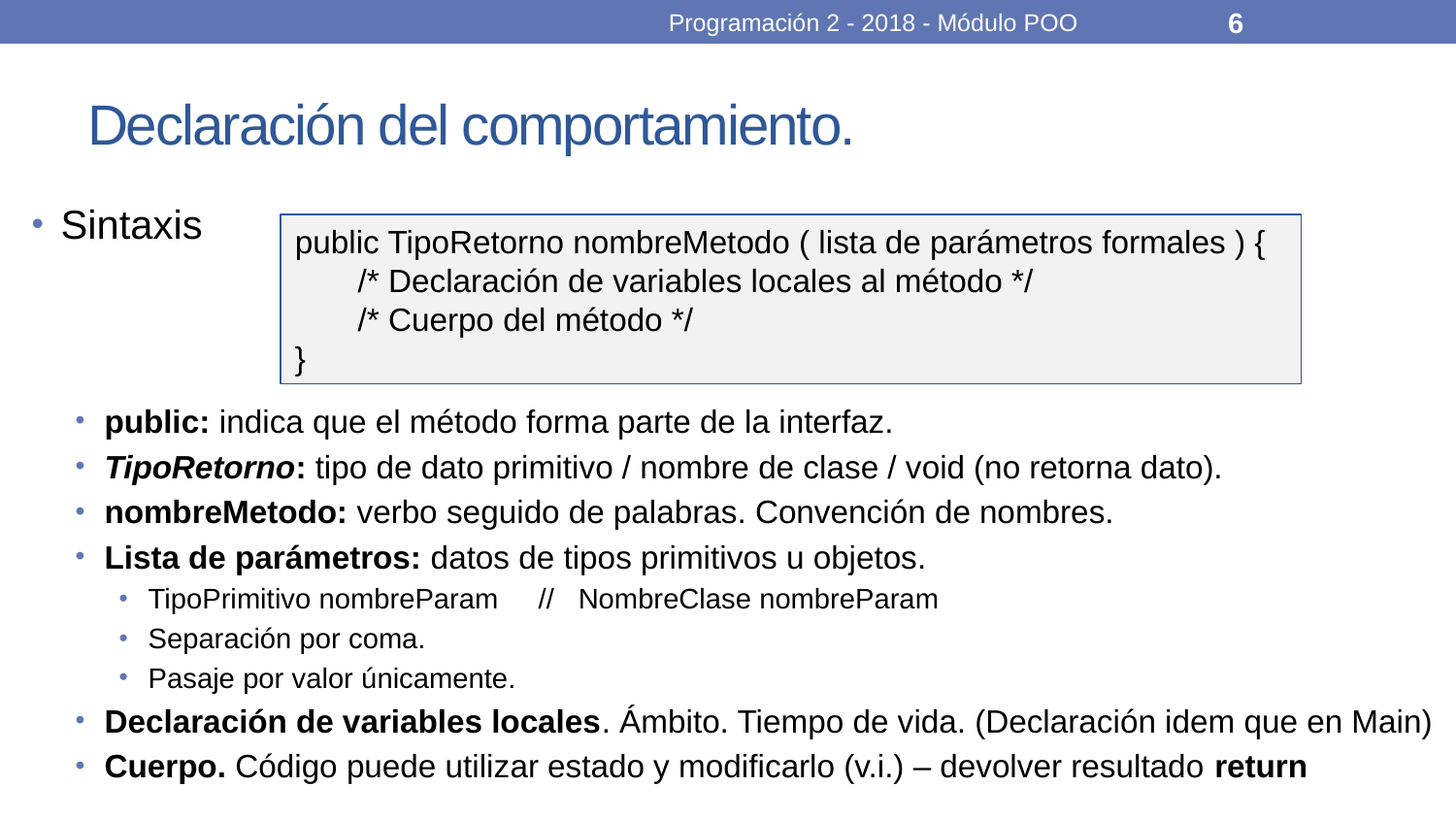

Programación 2 - 2018 - Módulo POO
6
# Declaración del comportamiento.
Sintaxis

public: indica que el método forma parte de la interfaz.
TipoRetorno: tipo de dato primitivo / nombre de clase / void (no retorna dato).
nombreMetodo: verbo seguido de palabras. Convención de nombres.
Lista de parámetros: datos de tipos primitivos u objetos.
TipoPrimitivo nombreParam     //   NombreClase nombreParam
Separación por coma.
Pasaje por valor únicamente.
Declaración de variables locales. Ámbito. Tiempo de vida. (Declaración idem que en Main)
Cuerpo. Código puede utilizar estado y modificarlo (v.i.) – devolver resultado return

public TipoRetorno nombreMetodo ( lista de parámetros formales ) {
       /* Declaración de variables locales al método */
       /* Cuerpo del método */
}